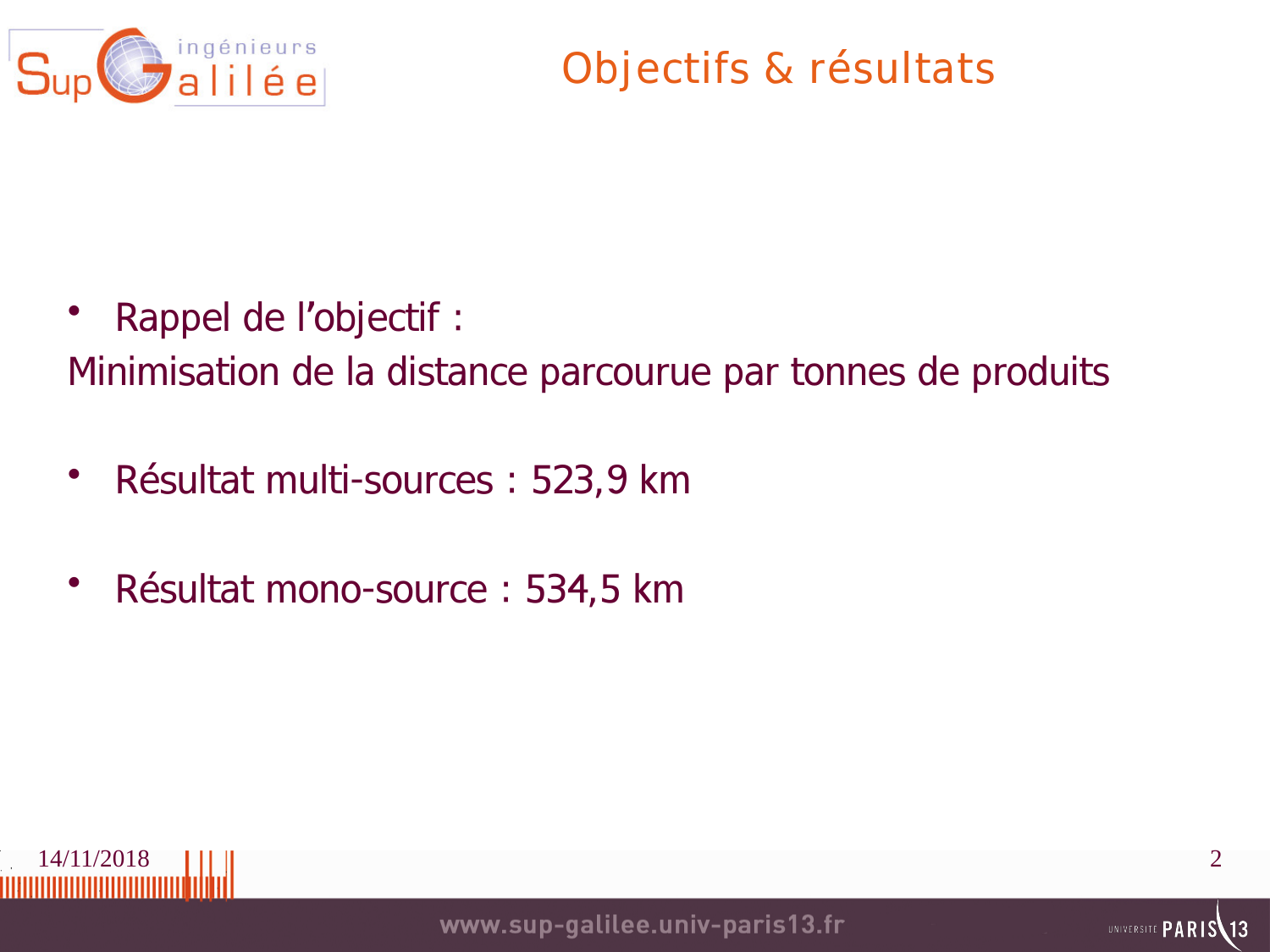

# Objectifs & résultats
Rappel de l’objectif :
Minimisation de la distance parcourue par tonnes de produits

Résultat multi-sources : 523,9 km

Résultat mono-source : 534,5 km
14/11/2018
2